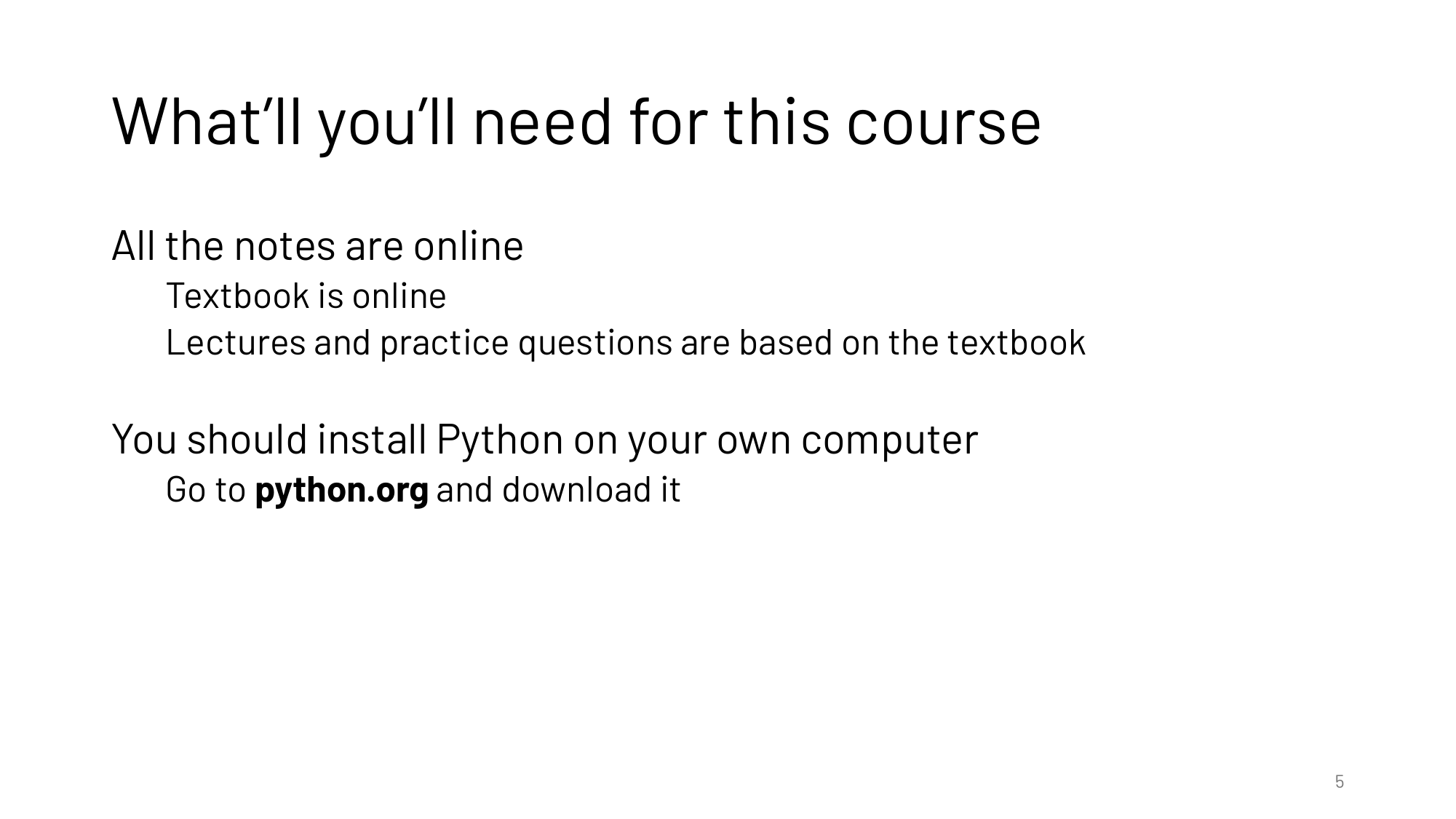

# What’ll you’ll need for this course
All the notes are online
Textbook is online
Lectures and practice questions are based on the textbook
You should install Python on your own computer
Go to python.org and download it

5